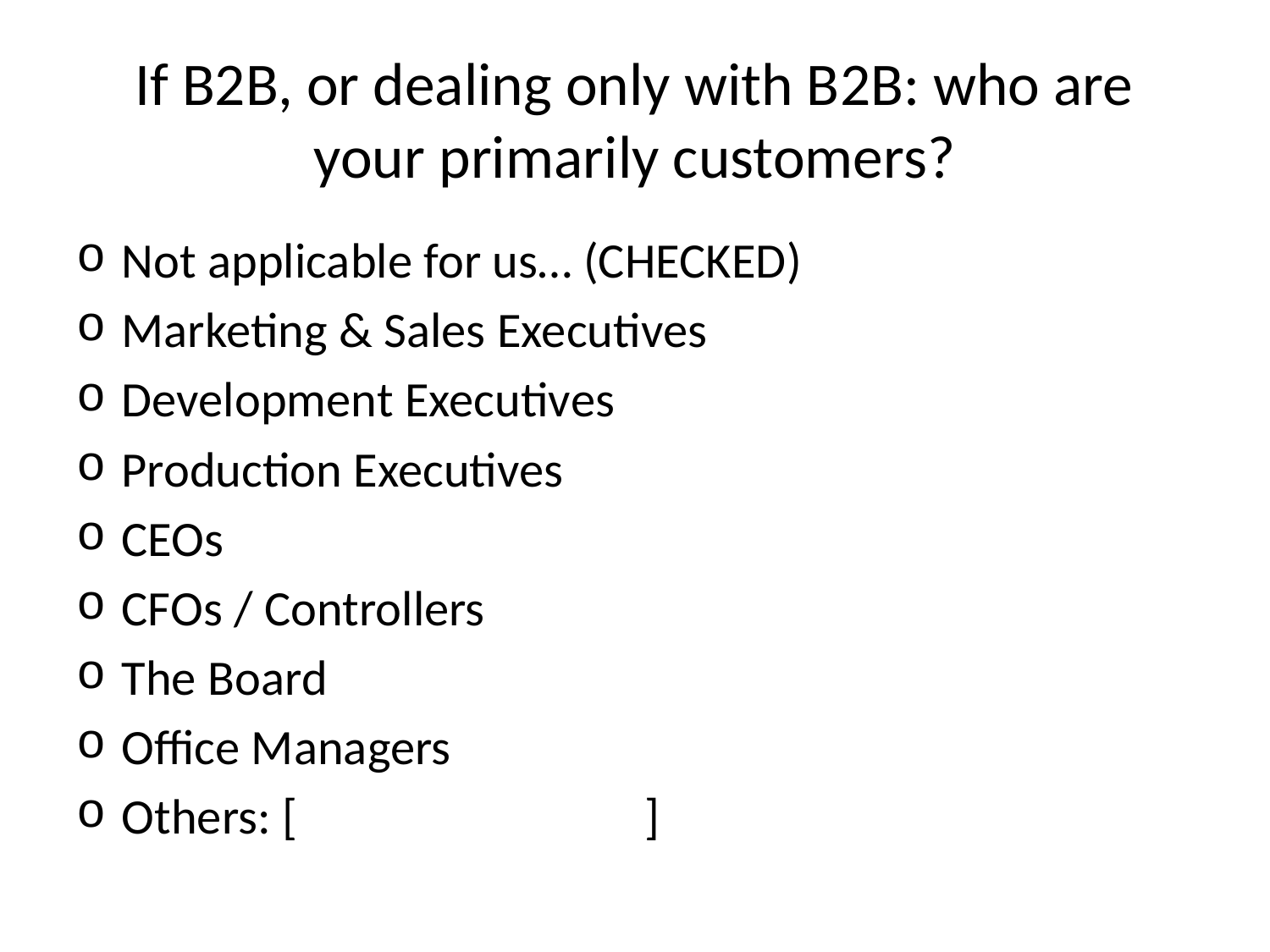

# If B2B, or dealing only with B2B: who are your primarily customers?
Not applicable for us… (CHECKED)
Marketing & Sales Executives
Development Executives
Production Executives
CEOs
CFOs / Controllers
The Board
Office Managers
Others: [                               ]